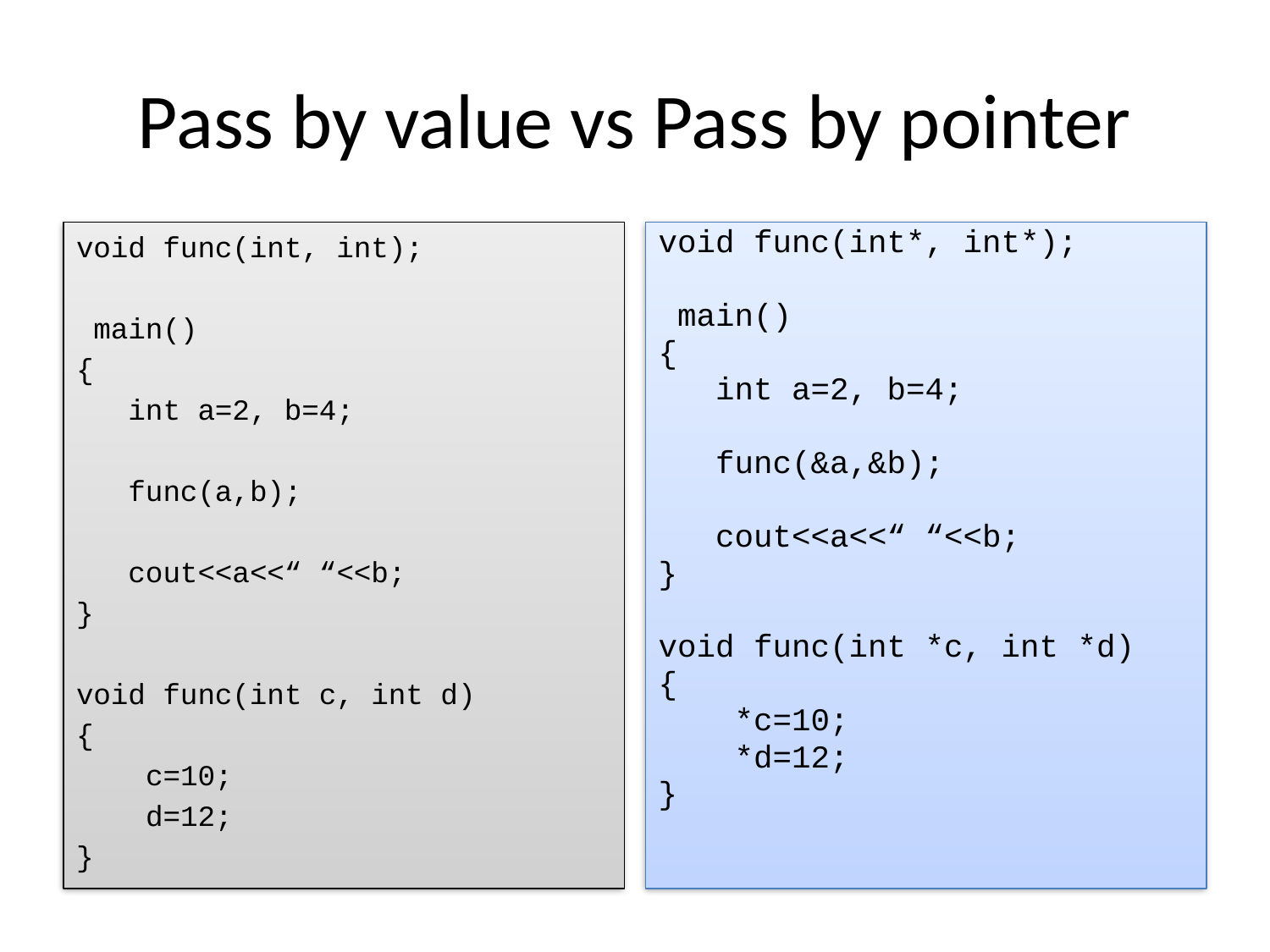

# Pass by value vs Pass by pointer
void func(int, int);

 main()
{
   int a=2, b=4;

   func(a,b);

   cout<<a<<“ “<<b;
}

void func(int c, int d)
{
    c=10;
    d=12;
}

void func(int*, int*);

 main()
{
   int a=2, b=4;

   func(&a,&b);

   cout<<a<<“ “<<b;
}

void func(int *c, int *d)
{
    *c=10;
    *d=12;
}